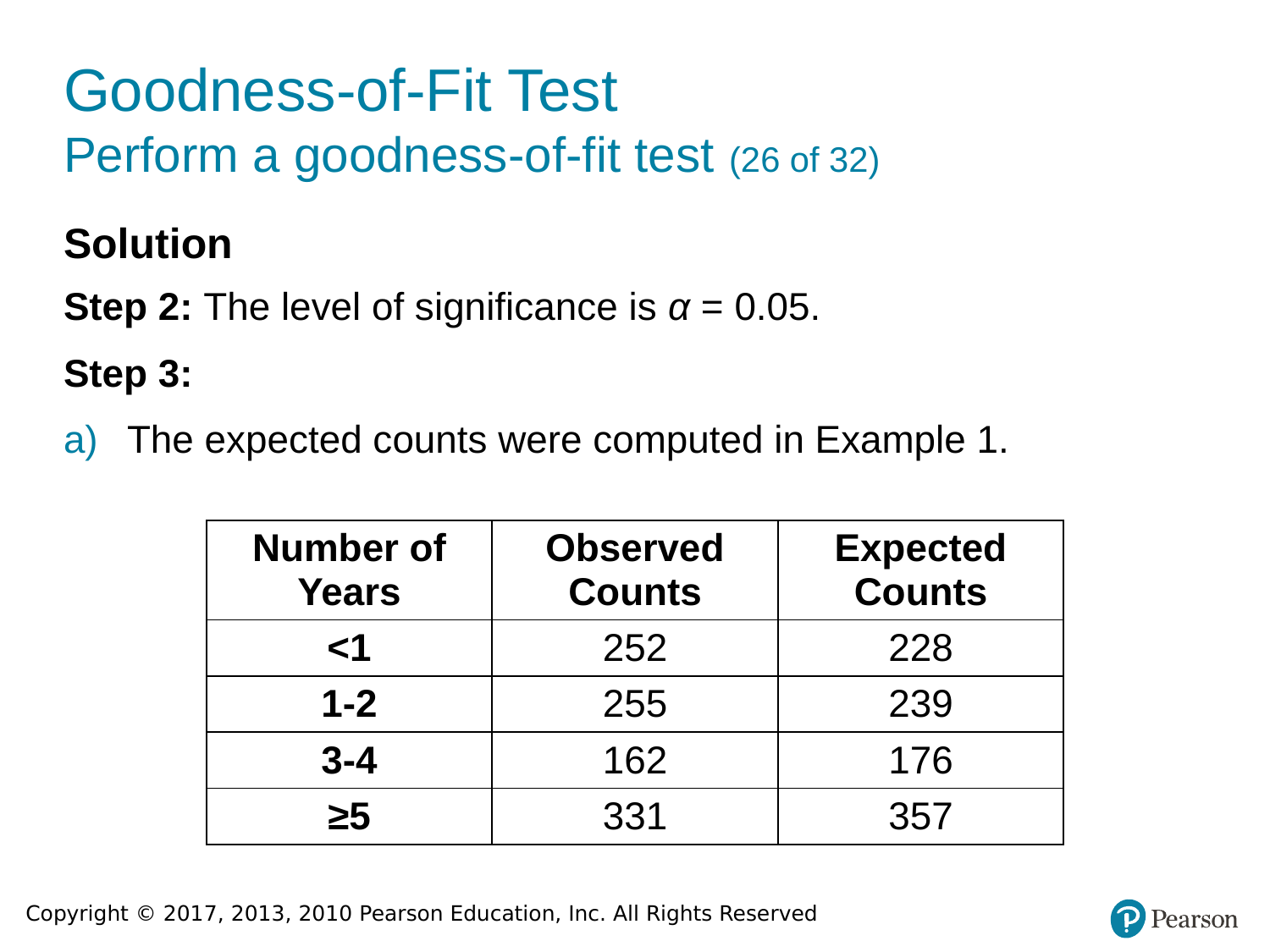

# Goodness-of-Fit Test Perform a goodness-of-fit test (26 of 32)
Solution
Step 2: The level of significance is α = 0.05.
Step 3:
The expected counts were computed in Example 1.
| Number of Years | Observed Counts | Expected Counts |
| --- | --- | --- |
| <1 | 252 | 228 |
| 1-2 | 255 | 239 |
| 3-4 | 162 | 176 |
| ≥5 | 331 | 357 |